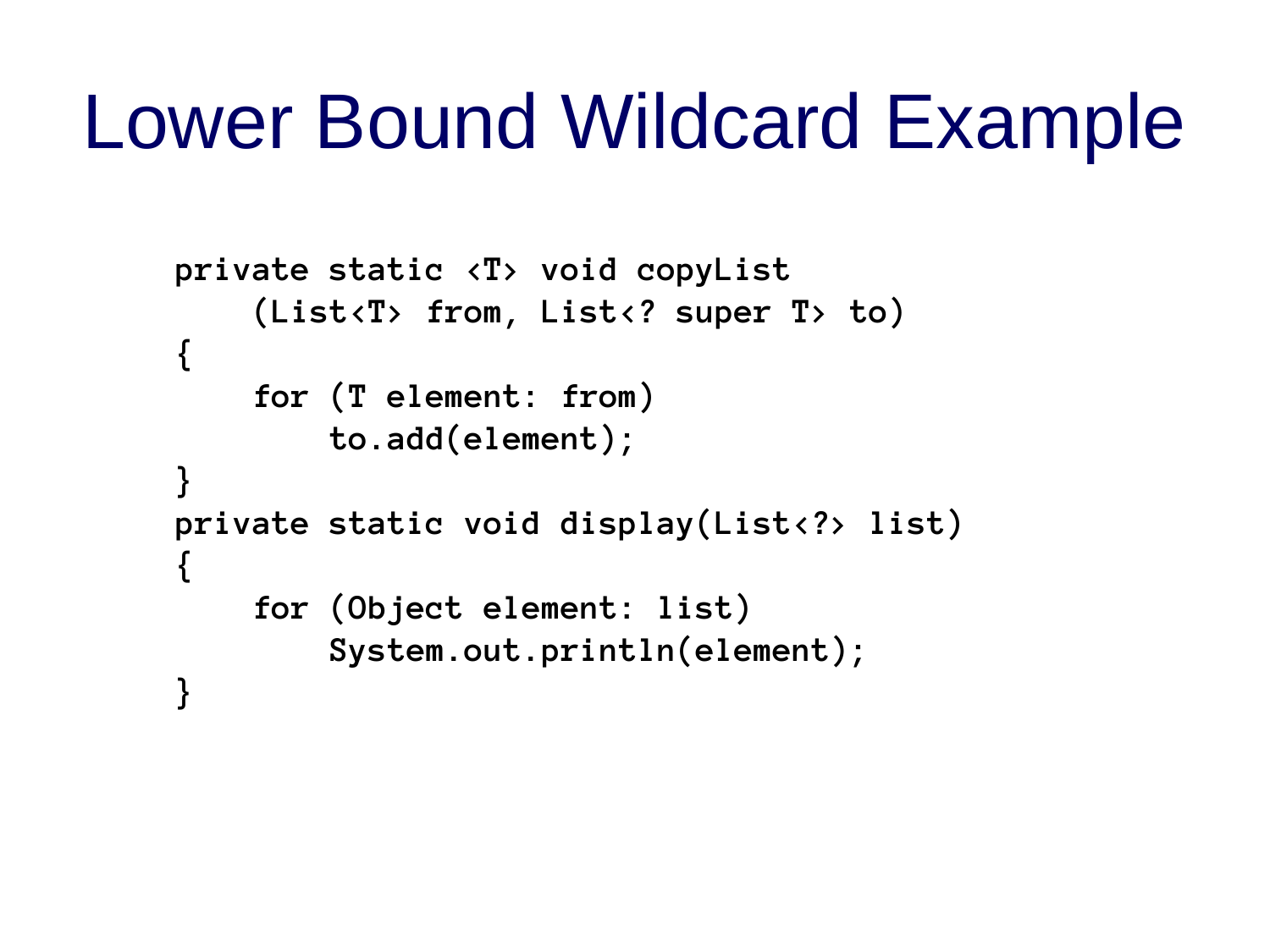

# Lower Bound Wildcard Example
    private static <T> void copyList
        (List<T> from, List<? super T> to)
    {
        for (T element: from)
            to.add(element);
    }
    private static void display(List<?> list)
    {
        for (Object element: list)
            System.out.println(element);
    }